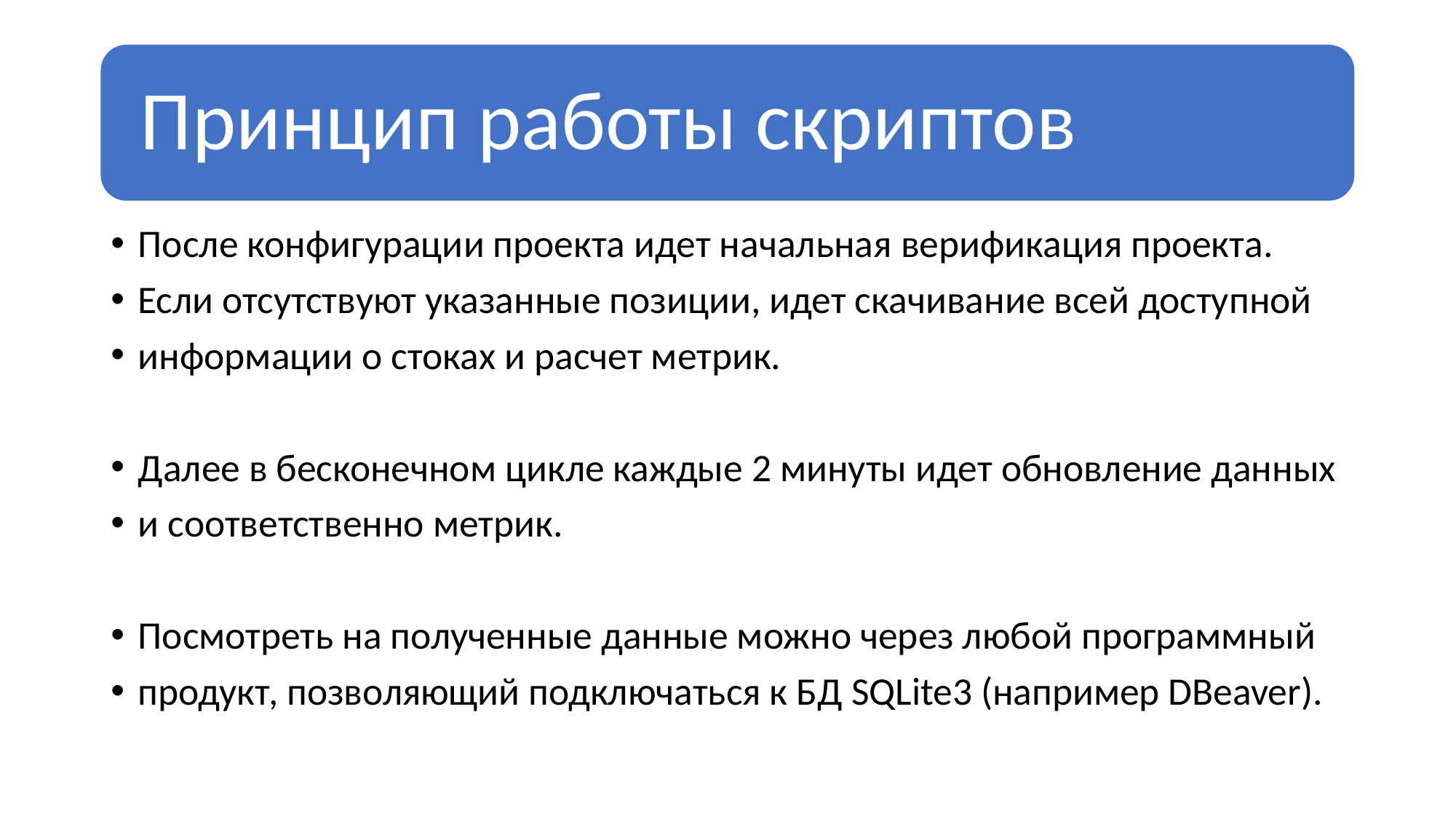

Принцип работы скриптов
После конфигурации проекта идет начальная верификация проекта.
Если отсутствуют указанные позиции, идет скачивание всей доступной
информации о стоках и расчет метрик.

Далее в бесконечном цикле каждые 2 минуты идет обновление данных
и соответственно метрик.

Посмотреть на полученные данные можно через любой программный
продукт, позволяющий подключаться к БД SQLite3 (например DBeaver).